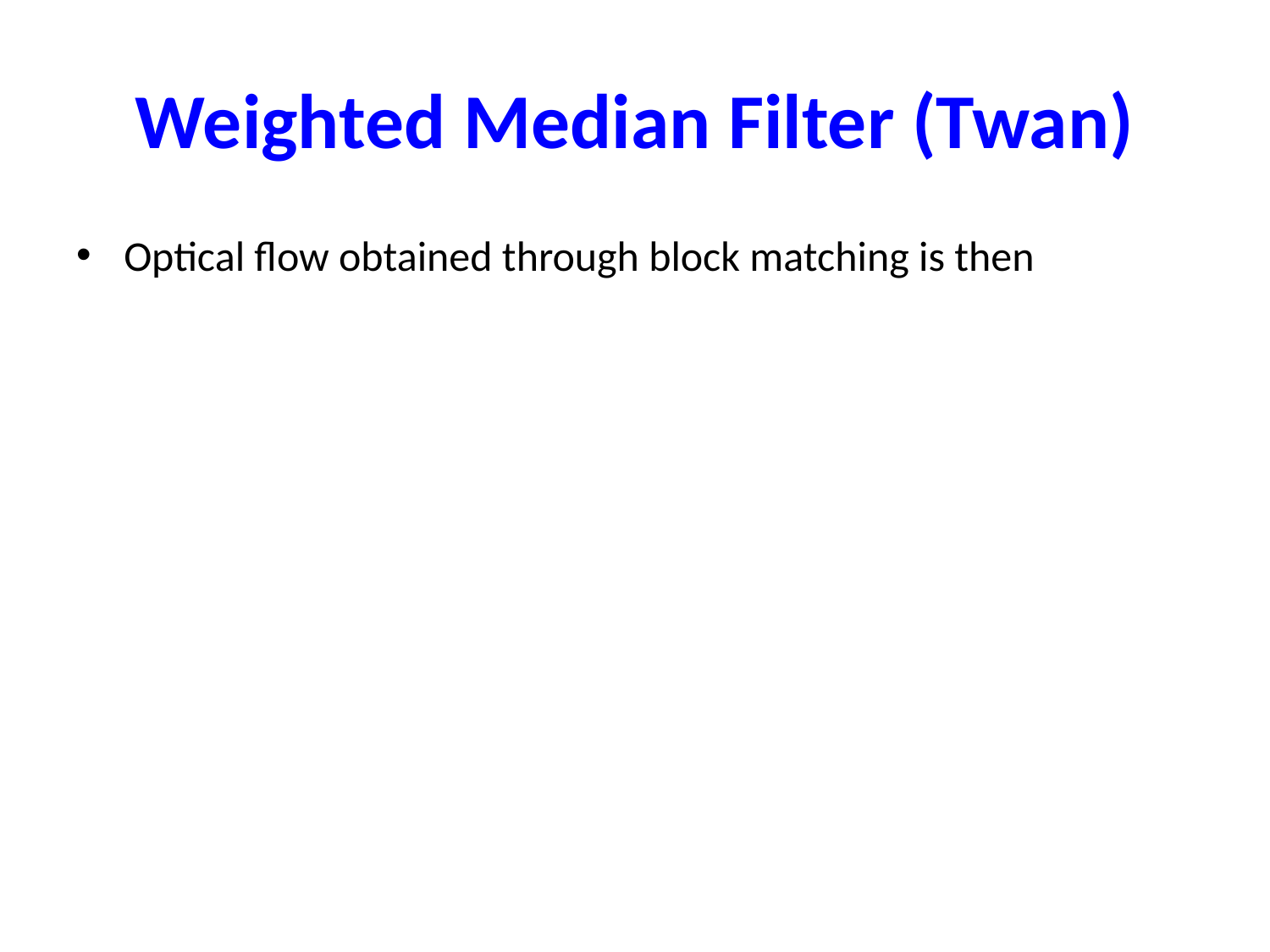

# Weighted Median Filter (Twan)
Optical flow obtained through block matching is then